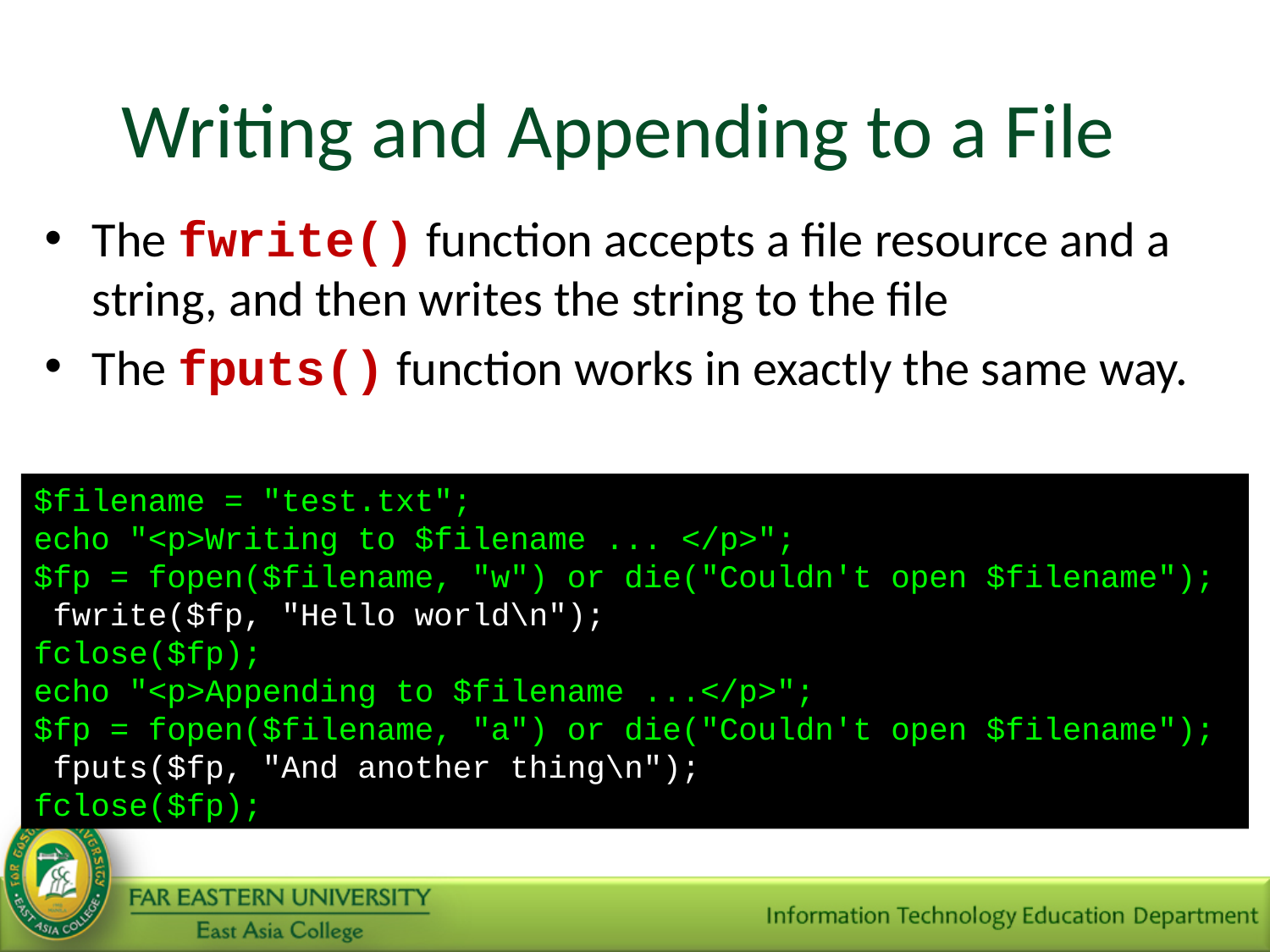

# Writing and Appending to a File
The fwrite() function accepts a file resource and a string, and then writes the string to the file
The fputs() function works in exactly the same way.
$filename = "test.txt";
echo "<p>Writing to $filename ... </p>";
$fp = fopen($filename, "w") or die("Couldn't open $filename");
 fwrite($fp, "Hello world\n");
fclose($fp);
echo "<p>Appending to $filename ...</p>";
$fp = fopen($filename, "a") or die("Couldn't open $filename");
 fputs($fp, "And another thing\n");
fclose($fp);